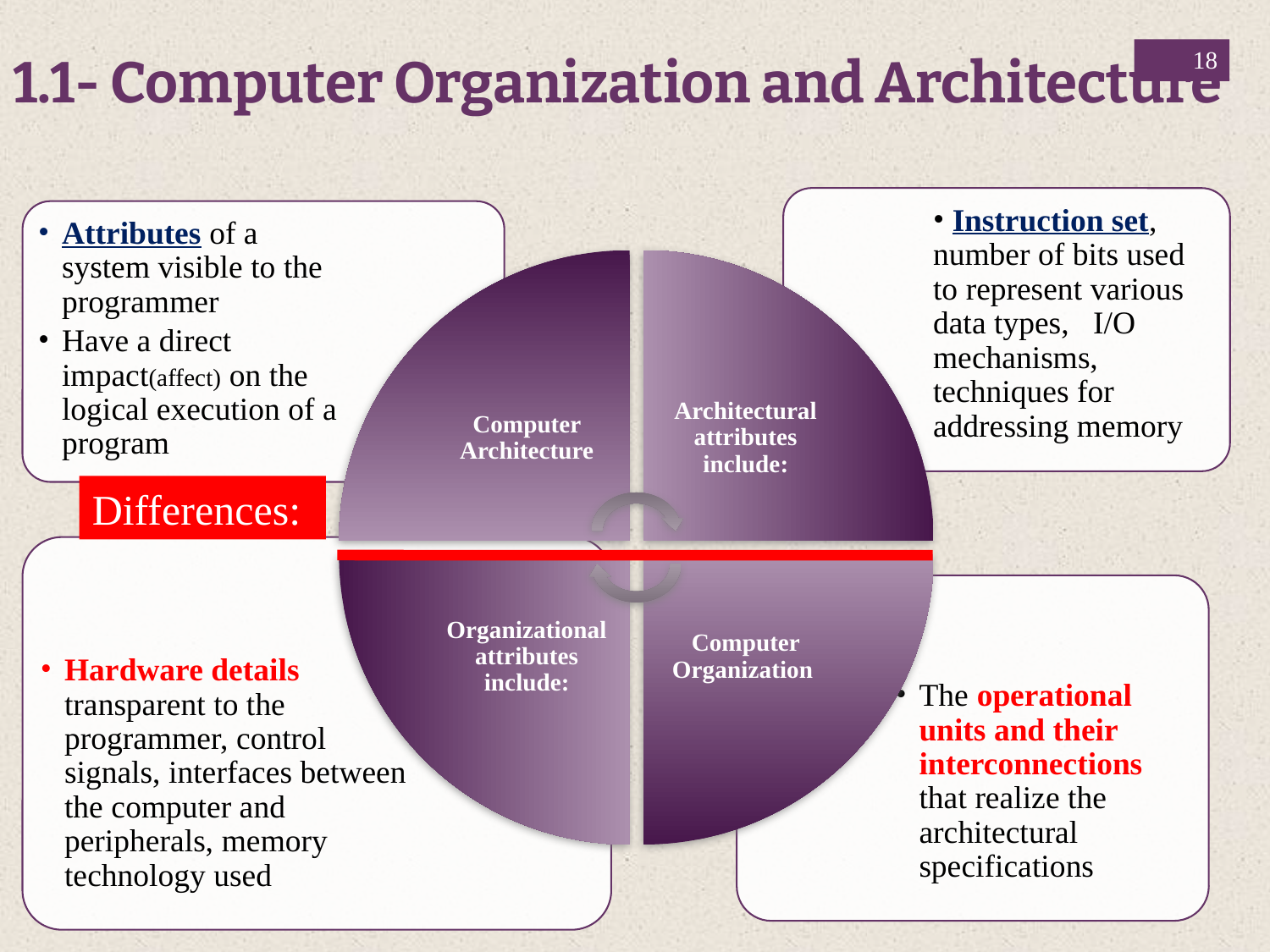

18
1.1- Computer Organization and Architecture

 Instruction set, number of bits used to represent various data types,   I/O mechanisms, techniques for addressing memory

Attributes of a system visible to the programmer
Have a direct impact(affect) on the logical execution of a program

Computer Architecture
Architectural attributes include:

Organizational attributes include:

Computer Organization

Hardware details transparent to the programmer, control signals, interfaces between the computer and peripherals, memory technology used
The operational units and their interconnections that realize the architectural specifications
Differences: